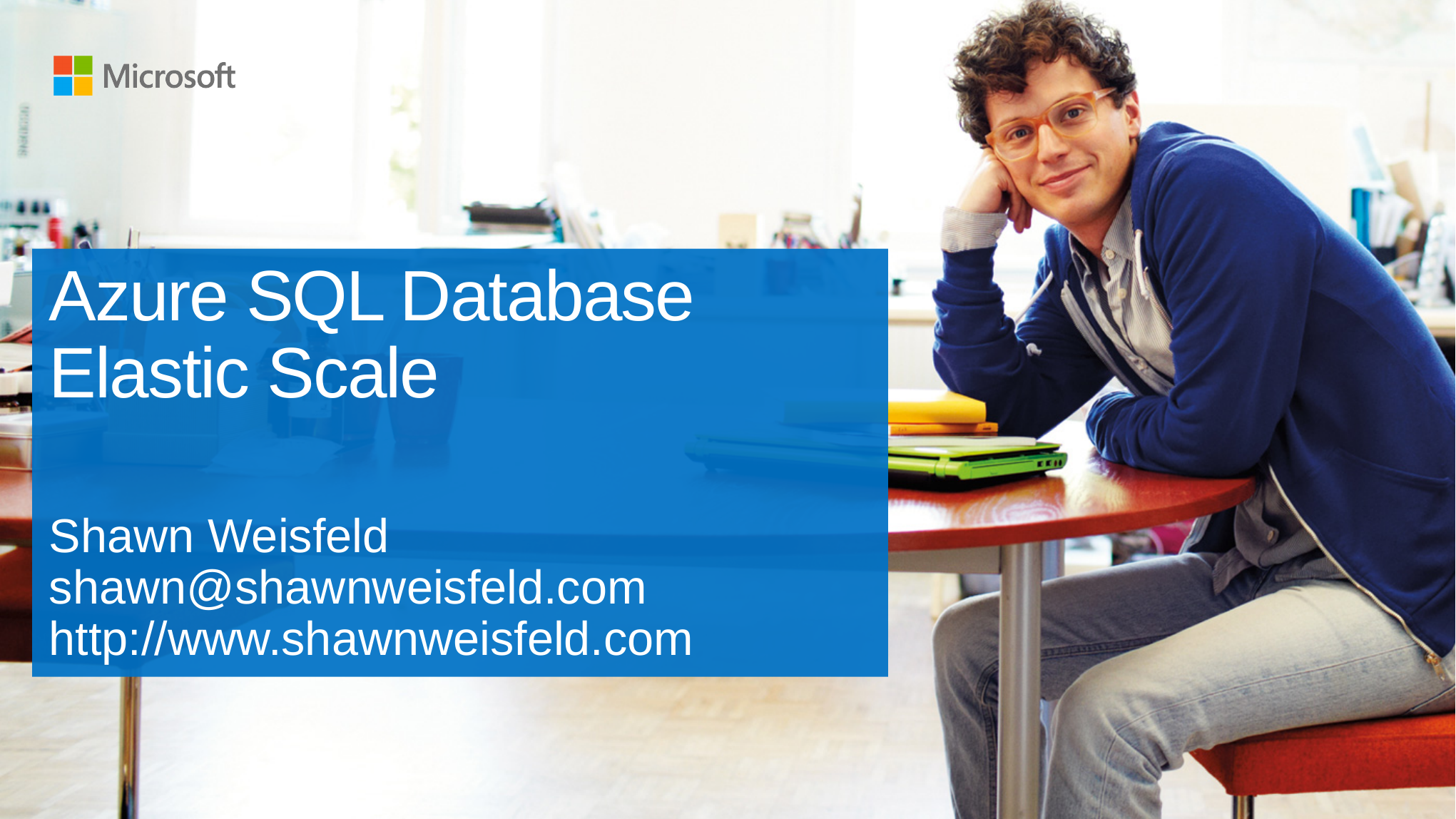

# Azure SQL Database Elastic Scale
Shawn Weisfeld
shawn@shawnweisfeld.com
http://www.shawnweisfeld.com